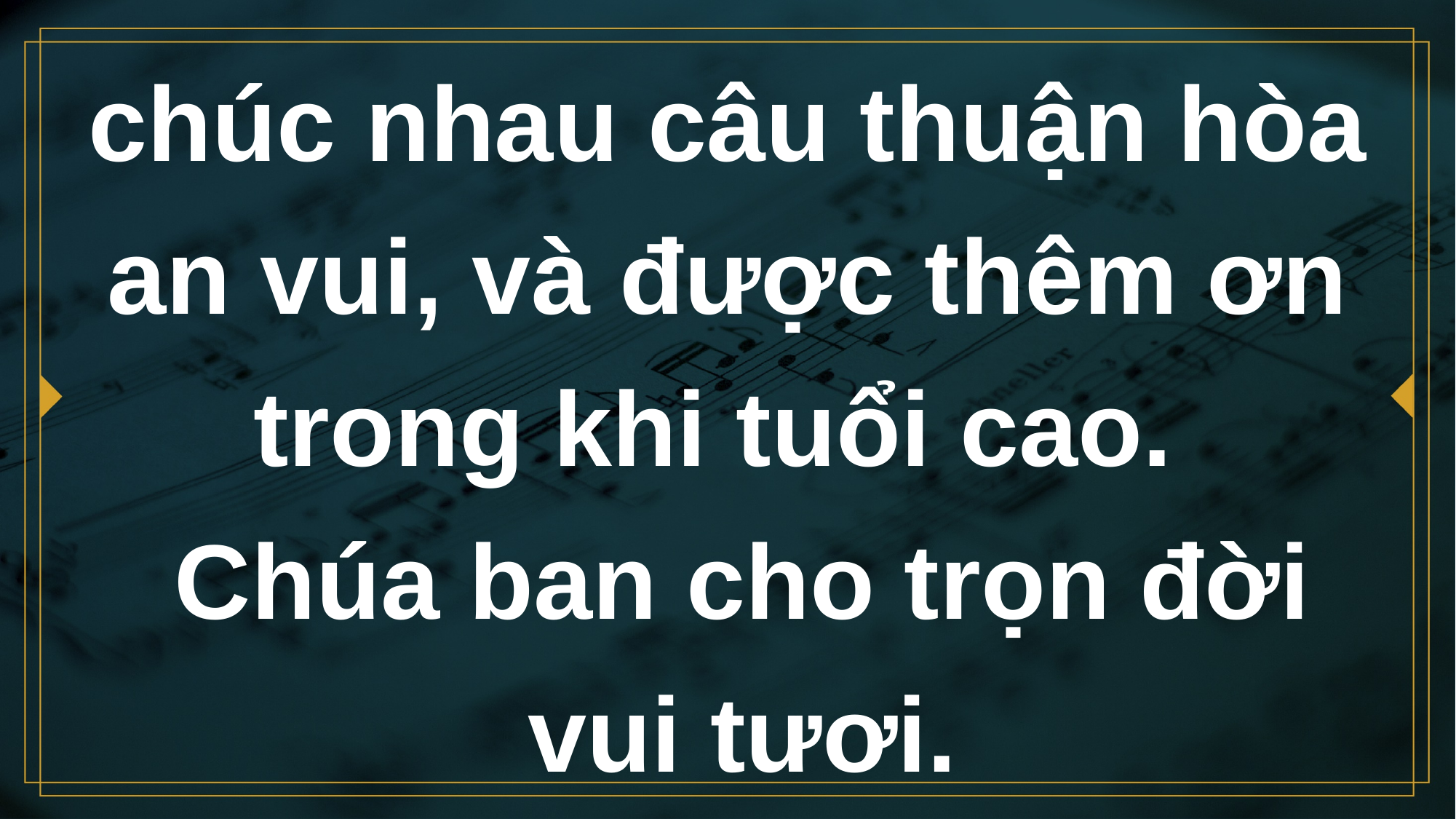

# chúc nhau câu thuận hòa an vui, và được thêm ơn trong khi tuổi cao. Chúa ban cho trọn đời vui tươi.